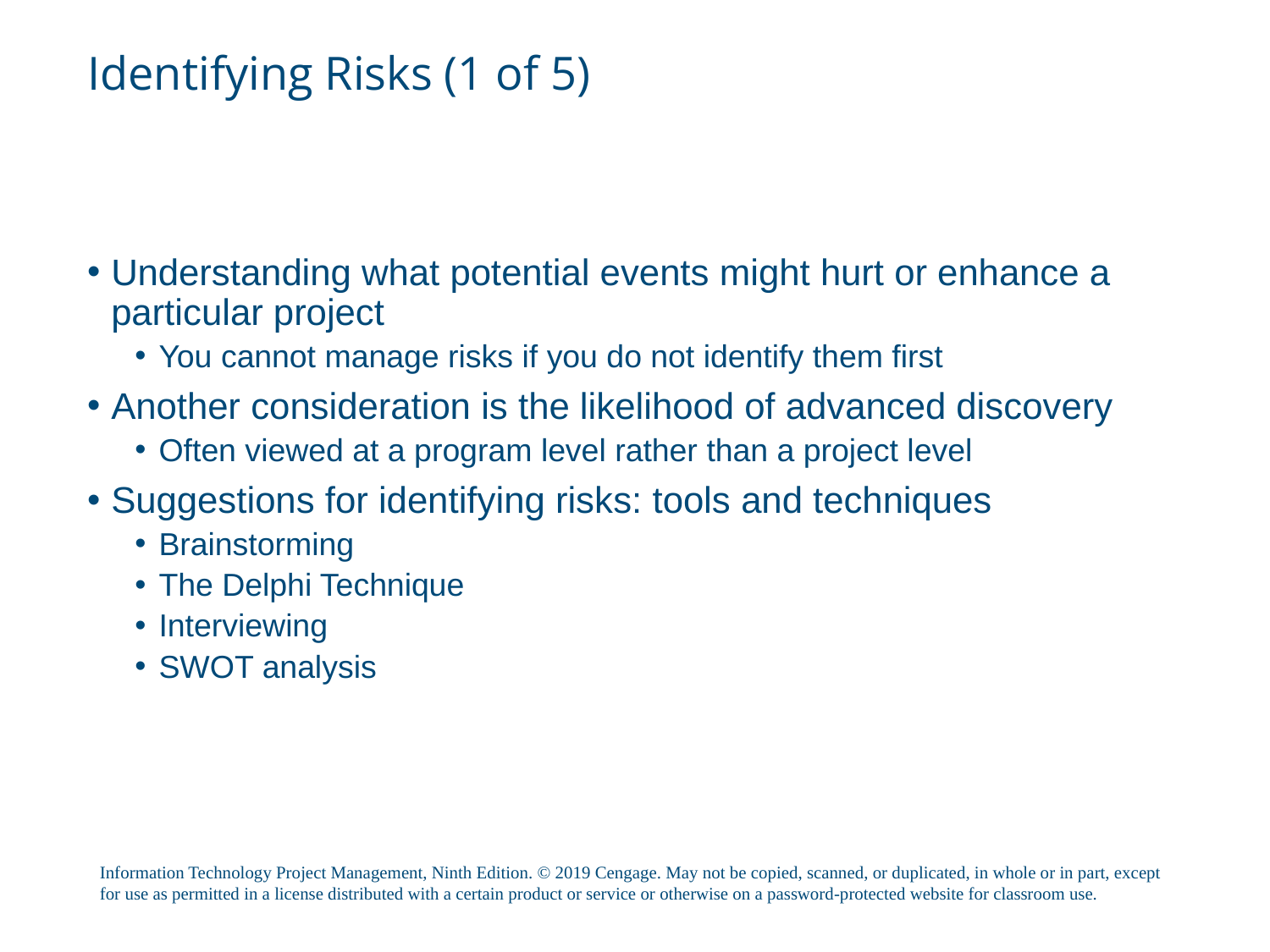

# Identifying Risks (1 of 5)
Understanding what potential events might hurt or enhance a particular project
You cannot manage risks if you do not identify them first
Another consideration is the likelihood of advanced discovery
Often viewed at a program level rather than a project level
Suggestions for identifying risks: tools and techniques
Brainstorming
The Delphi Technique
Interviewing
SWOT analysis
Information Technology Project Management, Ninth Edition. © 2019 Cengage. May not be copied, scanned, or duplicated, in whole or in part, except for use as permitted in a license distributed with a certain product or service or otherwise on a password-protected website for classroom use.